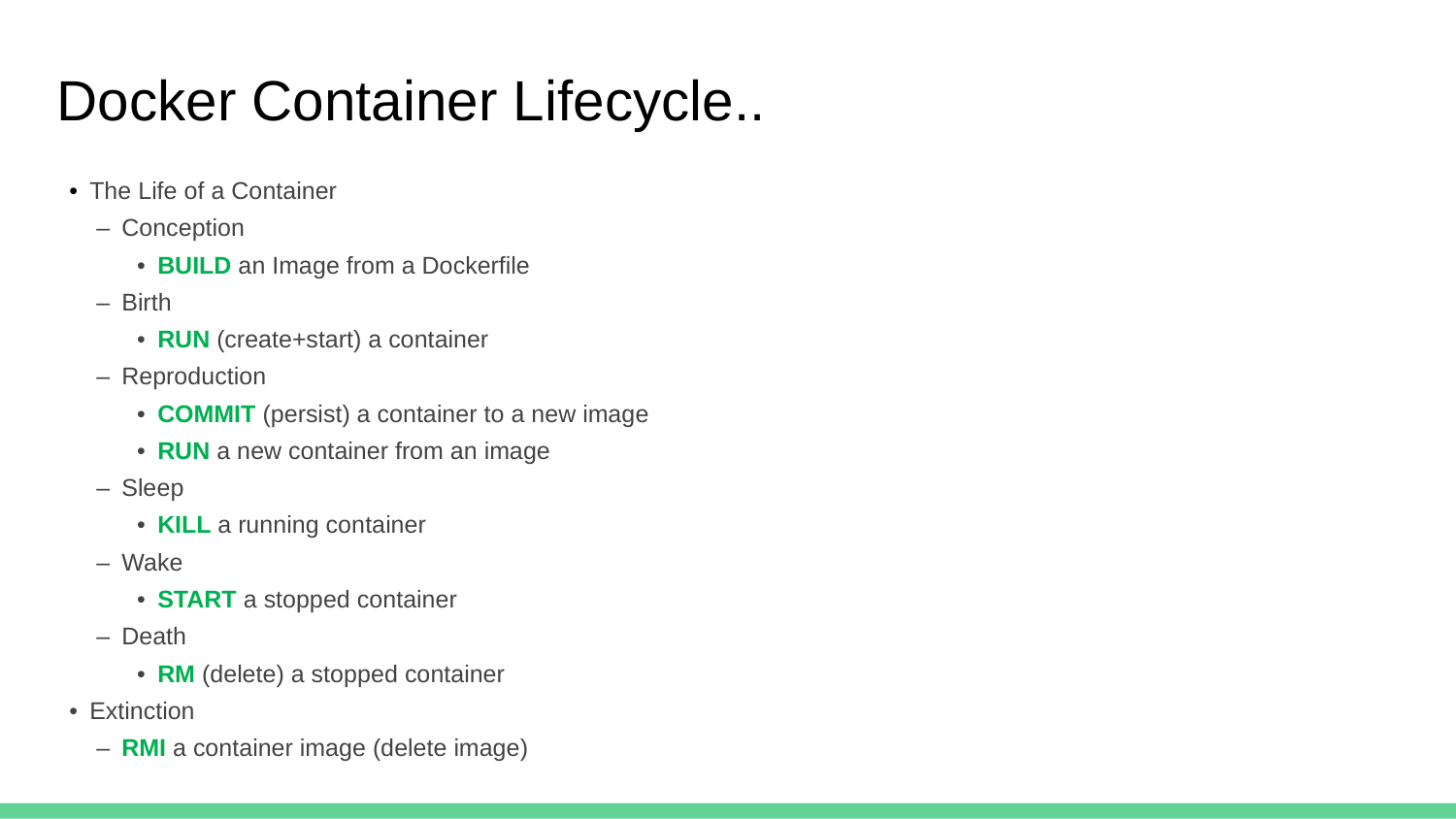

# Docker Container Lifecycle..
•  The Life of a Container
    –  Conception
          •  BUILD an Image from a Dockerfile
    –  Birth
          •  RUN (create+start) a container
    –  Reproduction
          •  COMMIT (persist) a container to a new image
          •  RUN a new container from an image
    –  Sleep
          •  KILL a running container
    –  Wake
          •  START a stopped container
    –  Death
          •  RM (delete) a stopped container
•  Extinction
    –  RMI a container image (delete image)